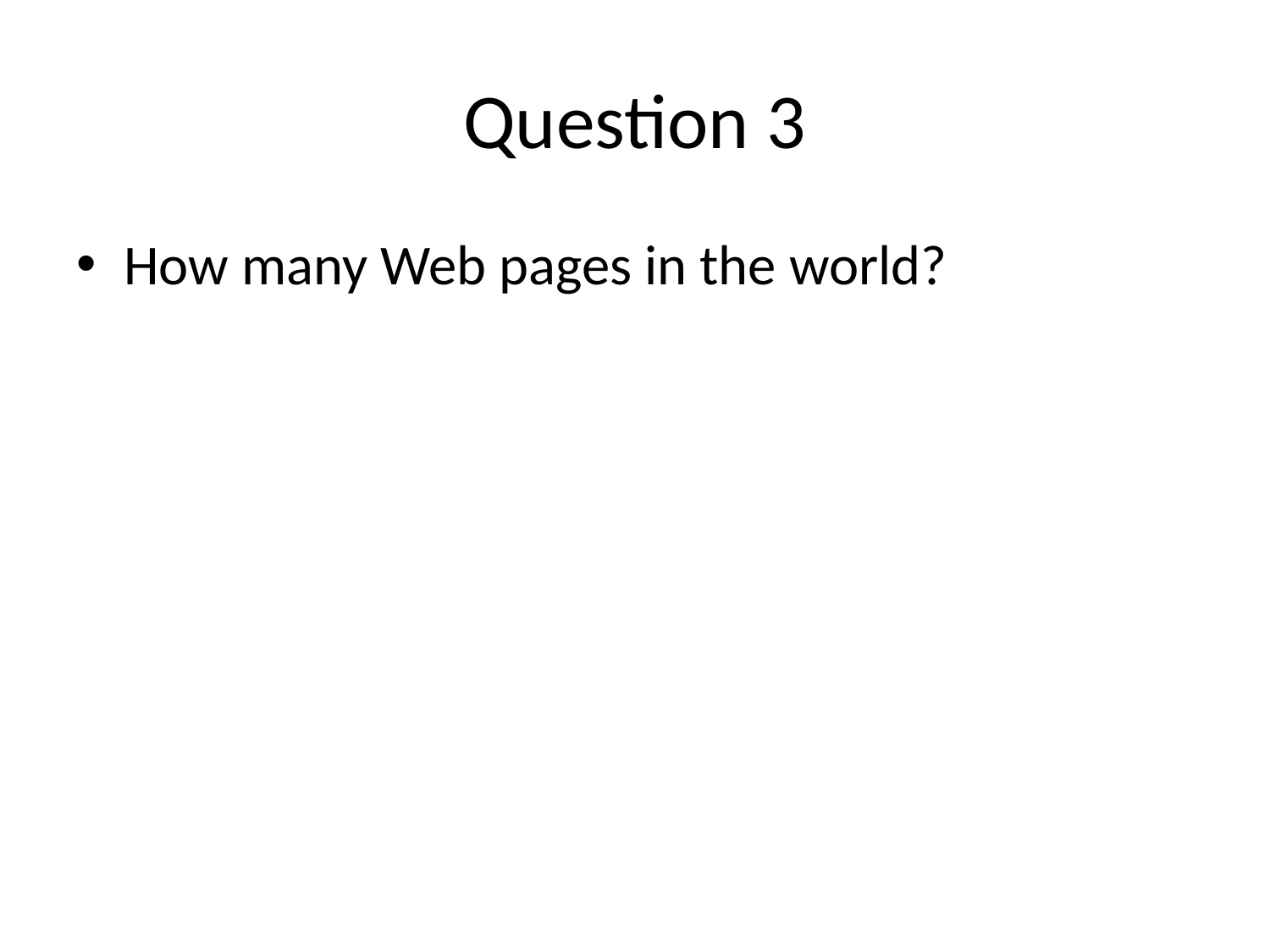

# Question 3
How many Web pages in the world?